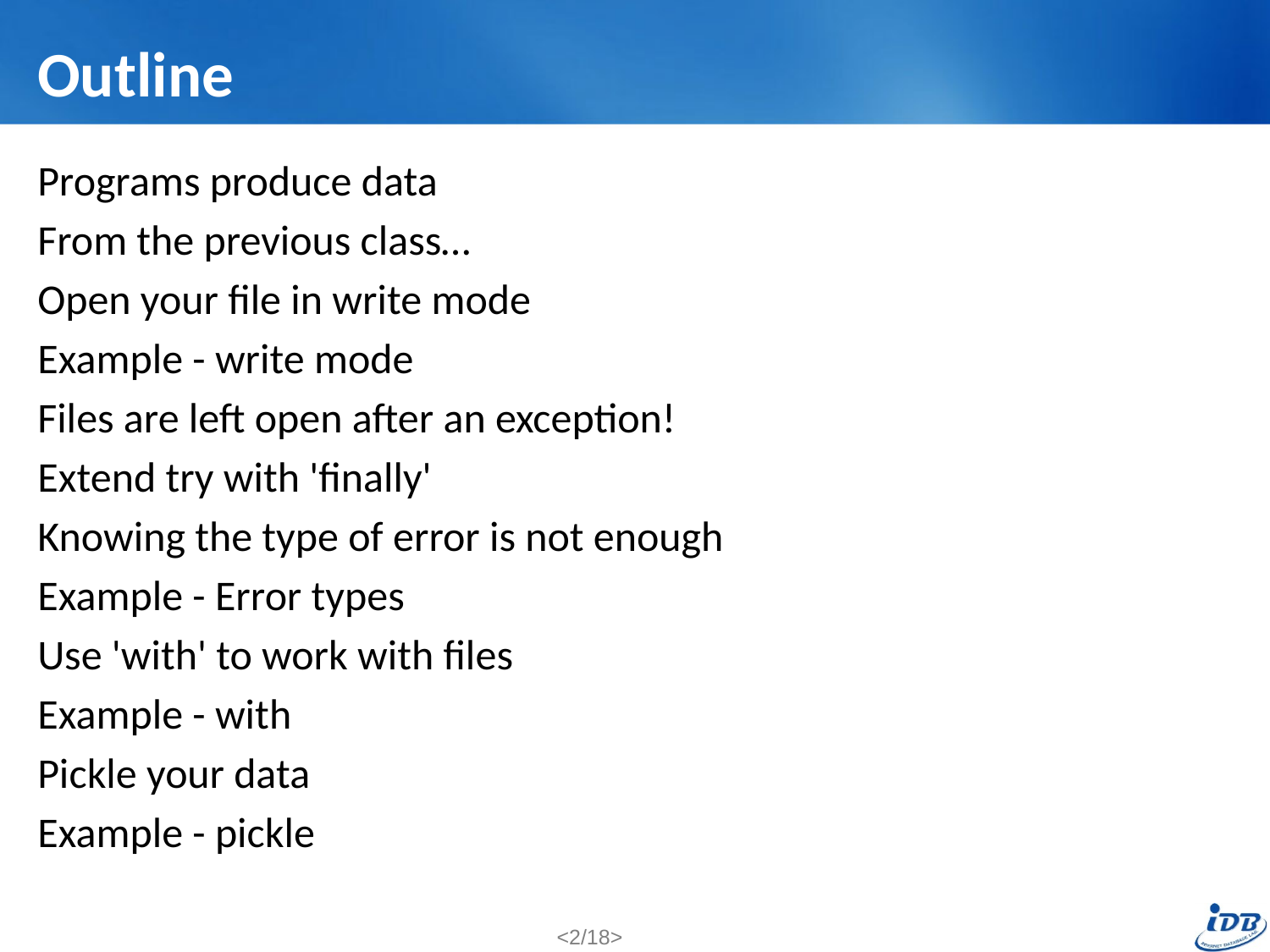

# Outline
Programs produce data
From the previous class…
Open your file in write mode
Example - write mode
Files are left open after an exception!
Extend try with 'finally'
Knowing the type of error is not enough
Example - Error types
Use 'with' to work with files
Example - with
Pickle your data
Example - pickle